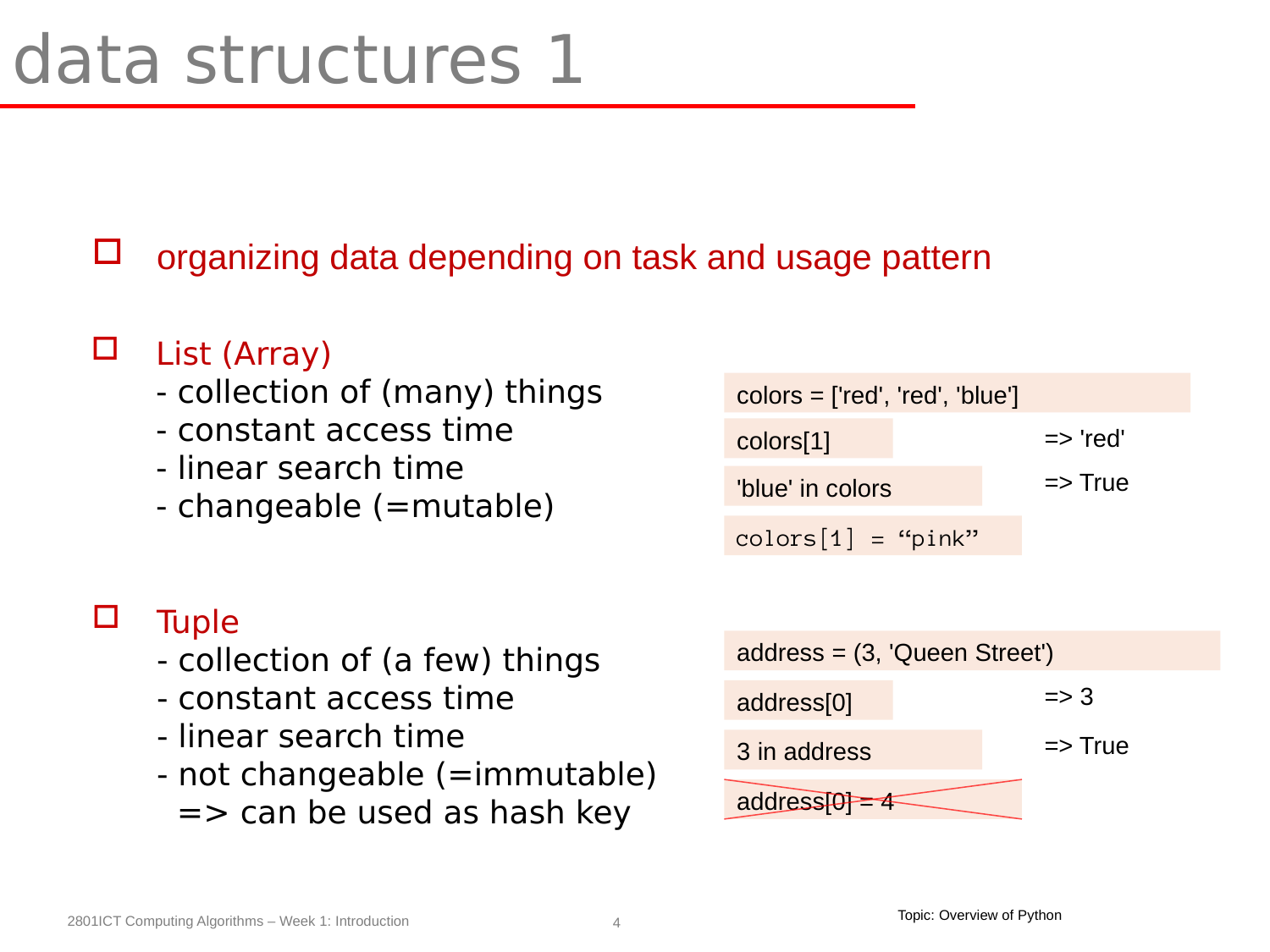

data structures 1
organizing data depending on task and usage pattern
List (Array)
- collection of (many) things
- constant access time
- linear search time
- changeable (=mutable)
colors = ['red', 'red', 'blue']
=> 'red'
colors[1]
=> True
'blue' in colors
colors[1] = “pink”
Tuple
- collection of (a few) things
- constant access time
- linear search time
- not changeable (=immutable)
  => can be used as hash key

address = (3, 'Queen Street')
=> 3
address[0]
=> True
3 in address
address[0] = 4
Topic: Overview of Python